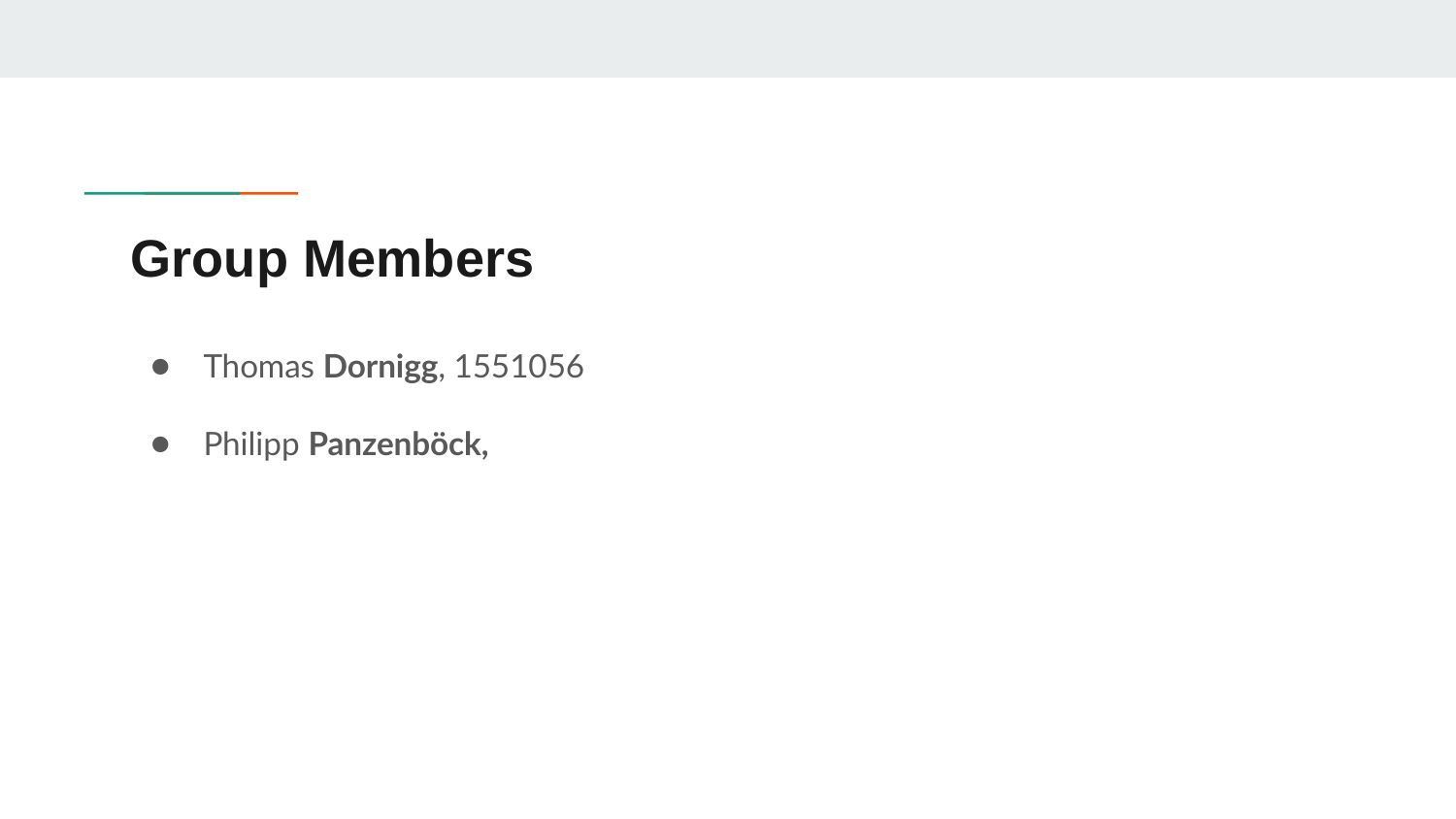

# Group Members
Thomas Dornigg, 1551056

Philipp Panzenböck,